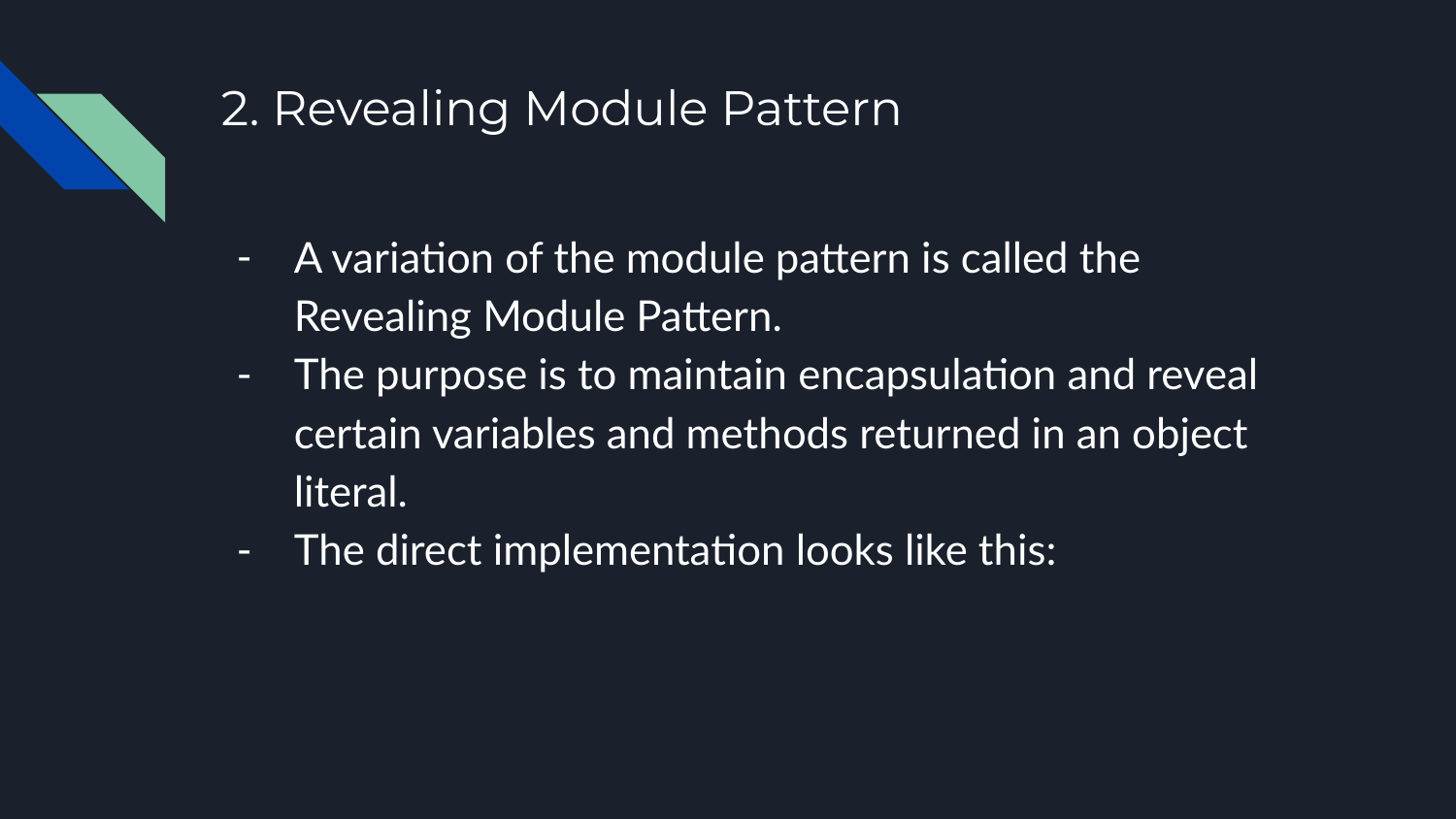

# 2. Revealing Module Pattern

A variation of the module pattern is called the Revealing Module Pattern.
The purpose is to maintain encapsulation and reveal certain variables and methods returned in an object literal.
The direct implementation looks like this: